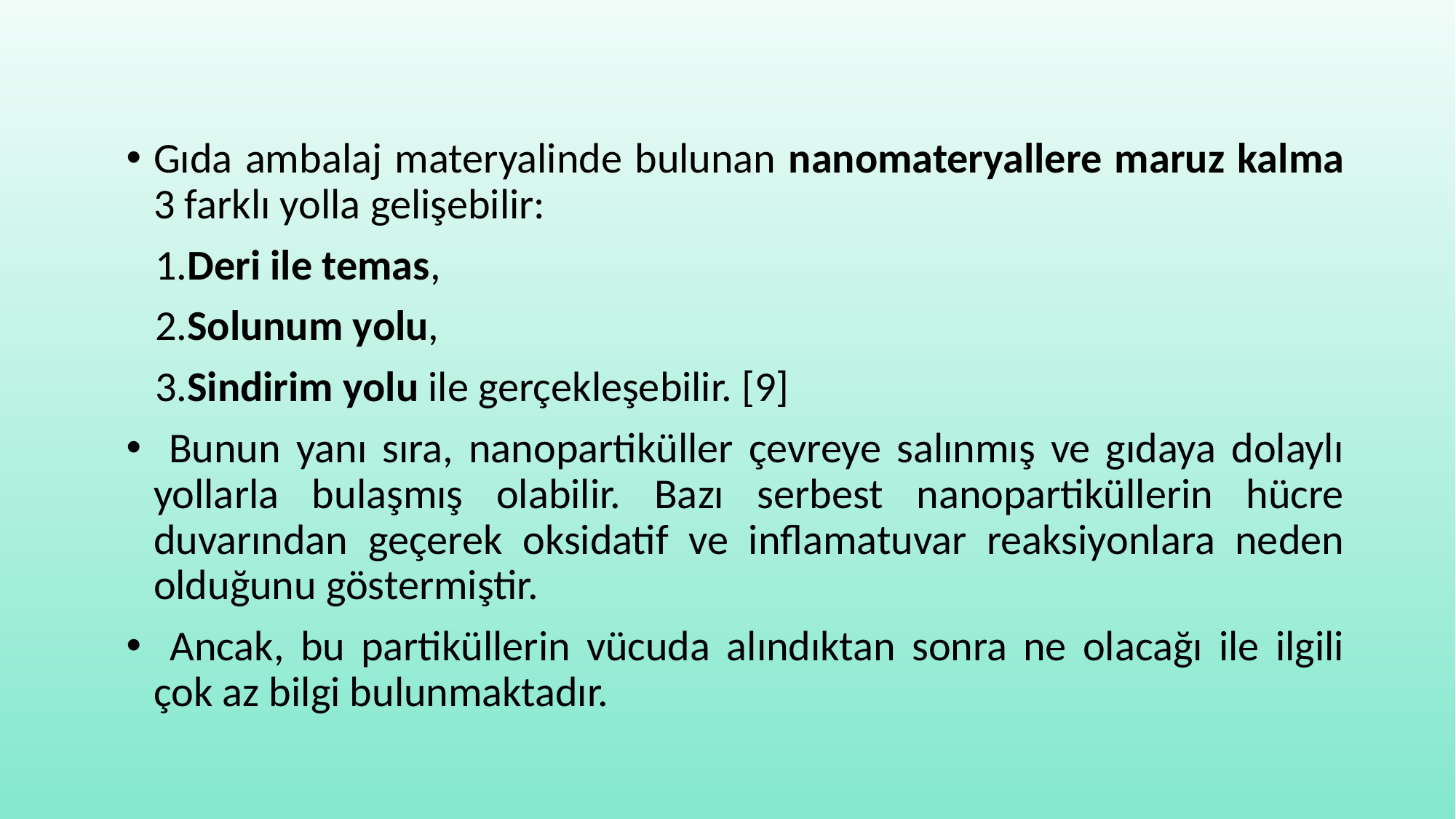

Gıda ambalaj materyalinde bulunan nanomateryallere maruz kalma 3 farklı yolla gelişebilir:
   1.Deri ile temas,
   2.Solunum yolu,
   3.Sindirim yolu ile gerçekleşebilir. [9]
 Bunun yanı sıra, nanopartiküller çevreye salınmış ve gıdaya dolaylı yollarla bulaşmış olabilir. Bazı serbest nanopartiküllerin hücre duvarından geçerek oksidatif ve inflamatuvar reaksiyonlara neden olduğunu göstermiştir.
 Ancak, bu partiküllerin vücuda alındıktan sonra ne olacağı ile ilgili çok az bilgi bulunmaktadır.